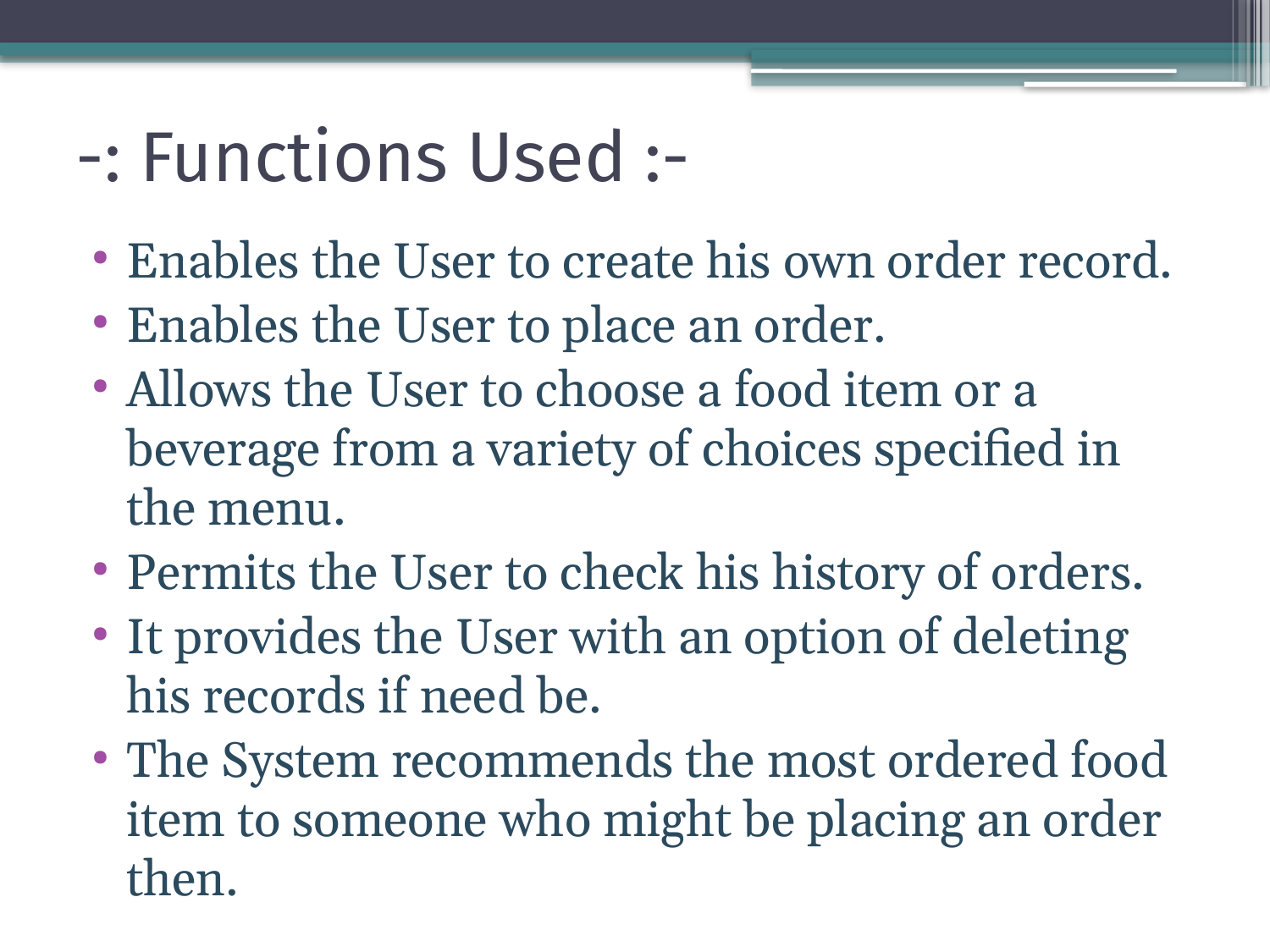

# -: Functions Used :-
Enables the User to create his own order record.
Enables the User to place an order.
Allows the User to choose a food item or a beverage from a variety of choices specified in the menu.
Permits the User to check his history of orders.
It provides the User with an option of deleting his records if need be.
The System recommends the most ordered food item to someone who might be placing an order then.